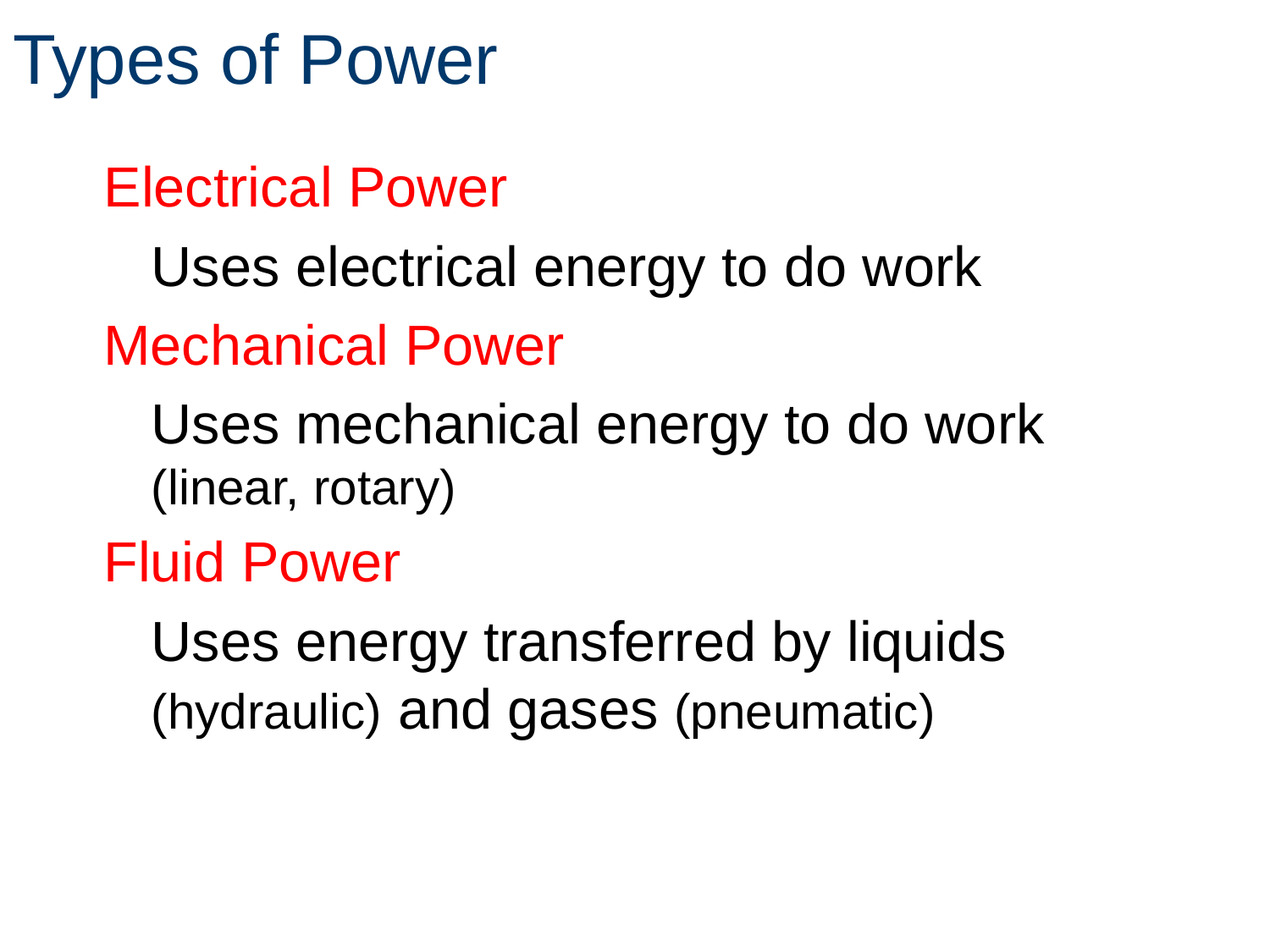

# Types of Power
Electrical Power
	Uses electrical energy to do work
Mechanical Power
	Uses mechanical energy to do work  (linear, rotary)
Fluid Power
	Uses energy transferred by liquids (hydraulic) and gases (pneumatic)